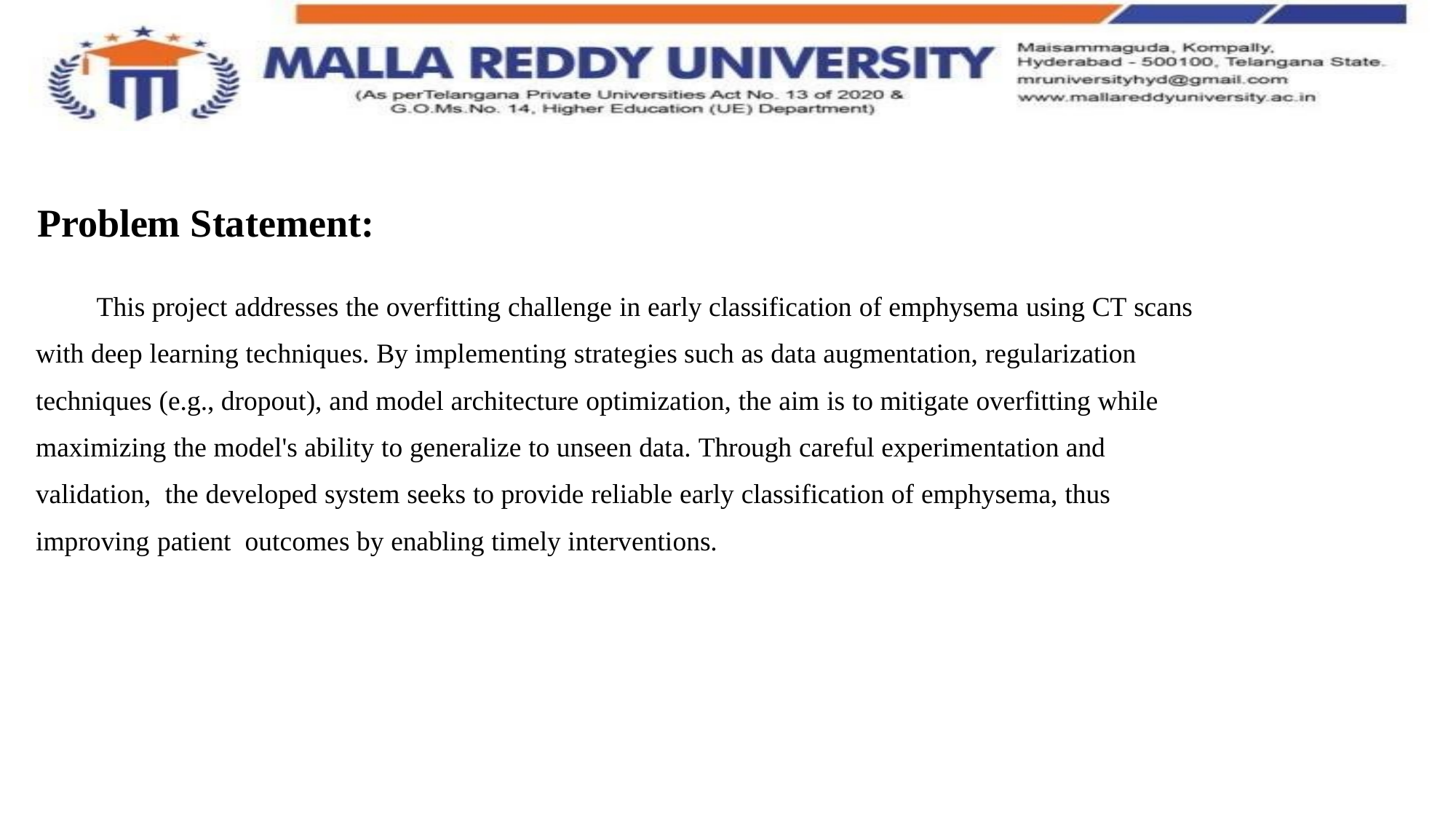

# Problem Statement:
This project addresses the overfitting challenge in early classification of emphysema using CT scans  with deep learning techniques. By implementing strategies such as data augmentation, regularization  techniques (e.g., dropout), and model architecture optimization, the aim is to mitigate overfitting while  maximizing the model's ability to generalize to unseen data. Through careful experimentation and validation,  the developed system seeks to provide reliable early classification of emphysema, thus improving patient  outcomes by enabling timely interventions.